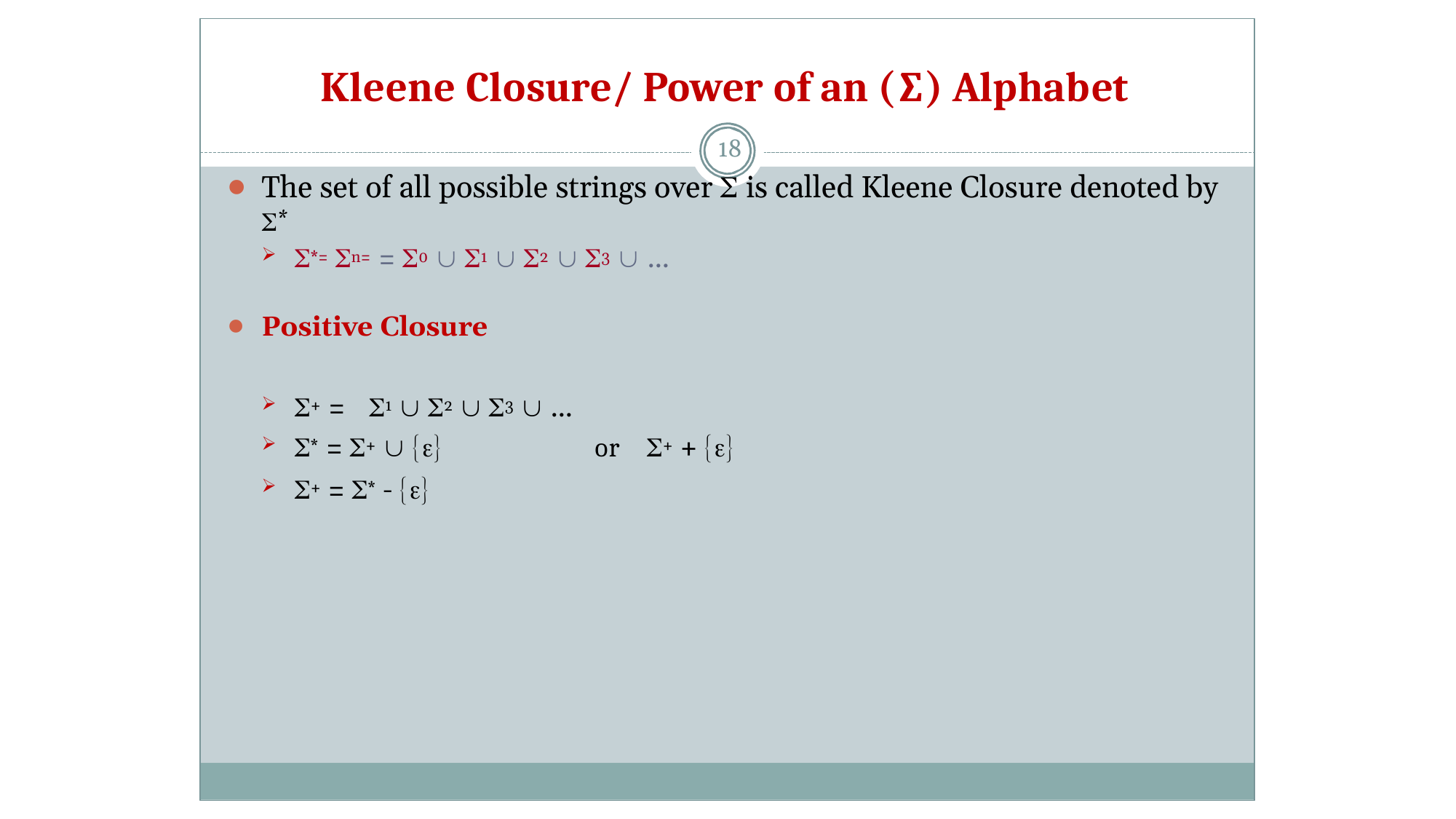

# Kleene Closure/ Power of an (∑) Alphabet
18
The set of all possible strings over Σ is called Kleene Closure denoted by
Σ*
Σ*= Σn= = Σ0 ∪ Σ1 ∪ Σ2 ∪ Σ3 ∪ …

Positive Closure
Σ+ =	Σ1 ∪ Σ2 ∪ Σ3 ∪ …
Σ* = Σ+ ∪ {ε}	or	Σ+ + {ε}
Σ+ = Σ* - {ε}